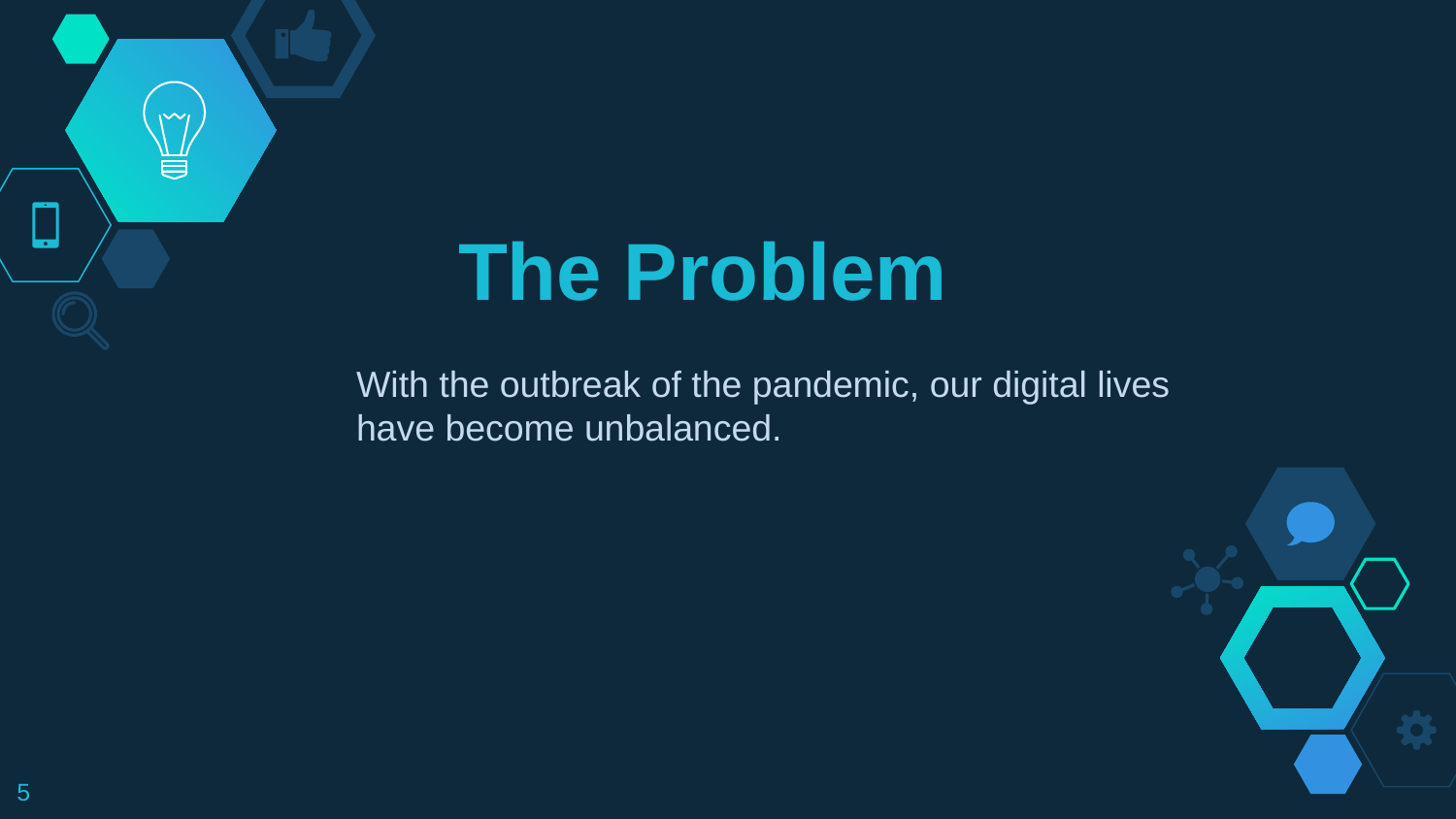

# The Problem
With the outbreak of the pandemic, our digital lives have become unbalanced.
5